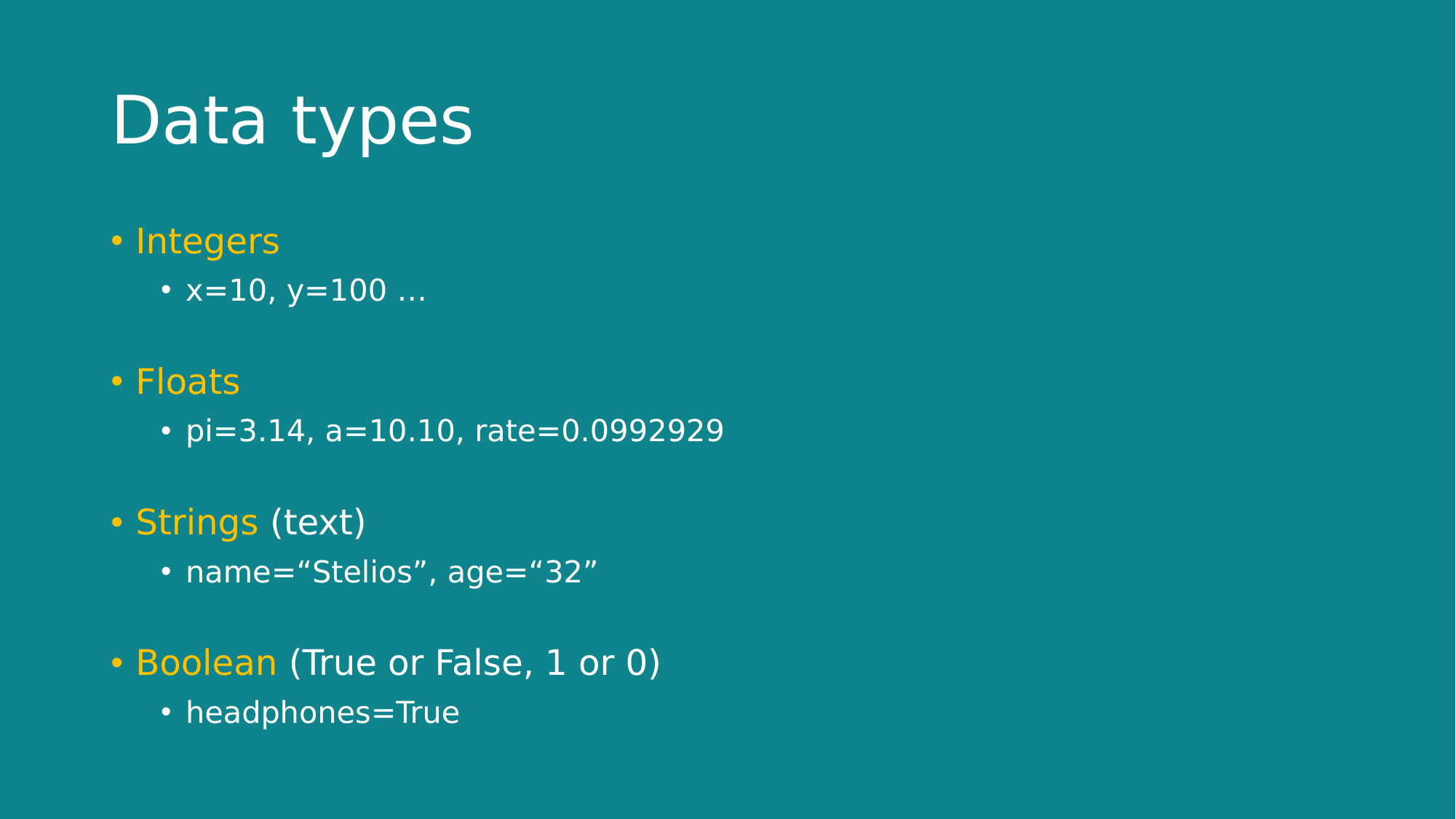

Data types
Integers
x=10, y=100 …

Floats
pi=3.14, a=10.10, rate=0.0992929

Strings (text)
name=“Stelios”, age=“32”

Boolean (True or False, 1 or 0)
headphones=True